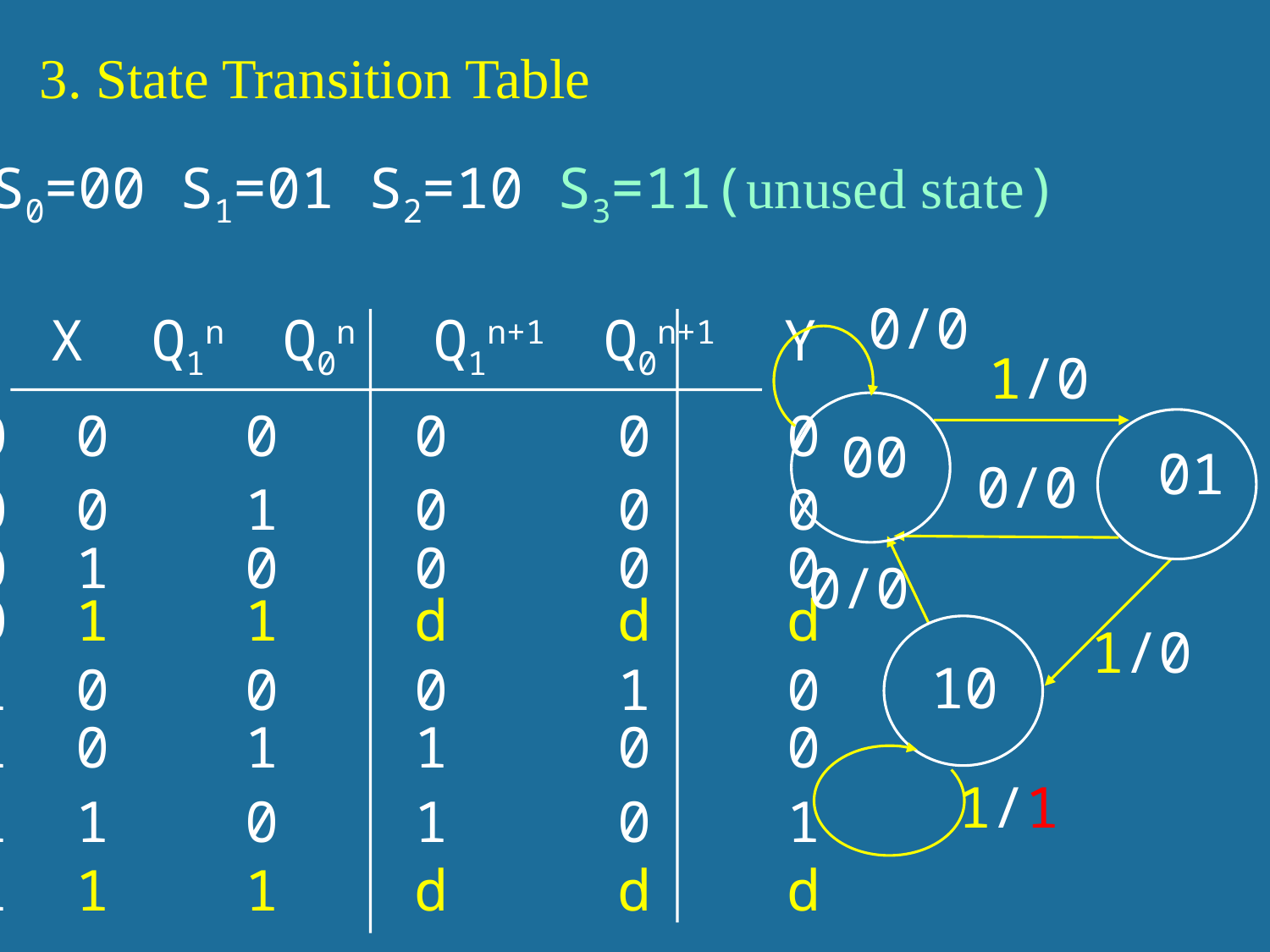

3. State Transition Table
S0=00 S1=01 S2=10 S3=11(unused state)
0/0
  X  Q1n   Q0n    Q1n+1   Q0n+1  Y

1/0

0  0    0    0     0    0

00

01
0/0
0  0    1    0     0    0
0  1    0    0     0    0

0/0

0  1    1    d     d    d
1/0

10
1  0    0    0     1    0
1  0    1    1     0    0

1/1
1  1    0    1     0    1
1  1    1    d     d    d